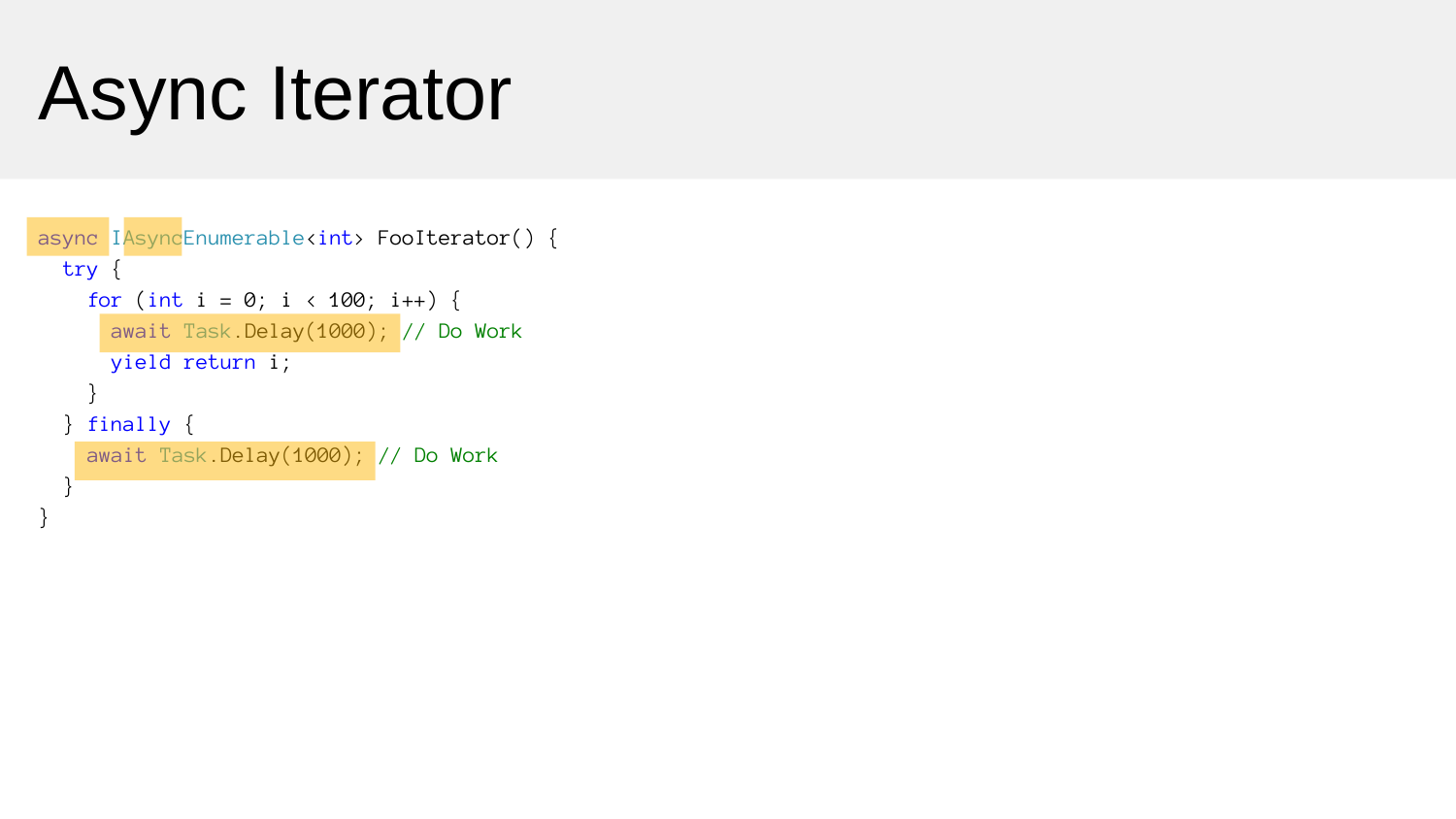

Async Iterator
async IAsyncEnumerable<int> FooIterator() {
  try {
    for (int i = 0; i < 100; i++) {
      await Task.Delay(1000); // Do Work
      yield return i;
    }
  } finally {
    await Task.Delay(1000); // Do Work
  }
}